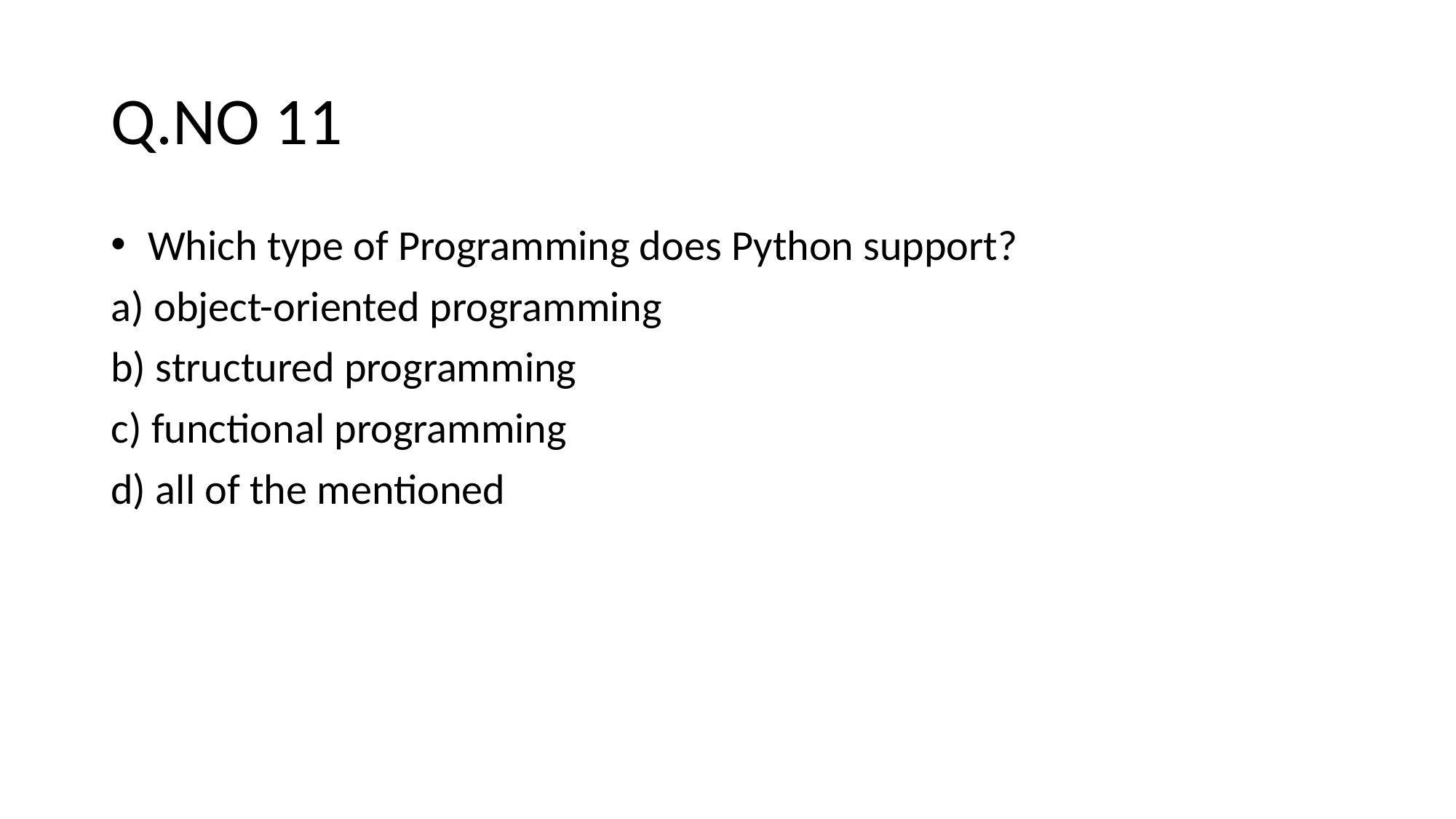

# Q.NO 11
 Which type of Programming does Python support?
a) object-oriented programming
b) structured programming
c) functional programming
d) all of the mentioned